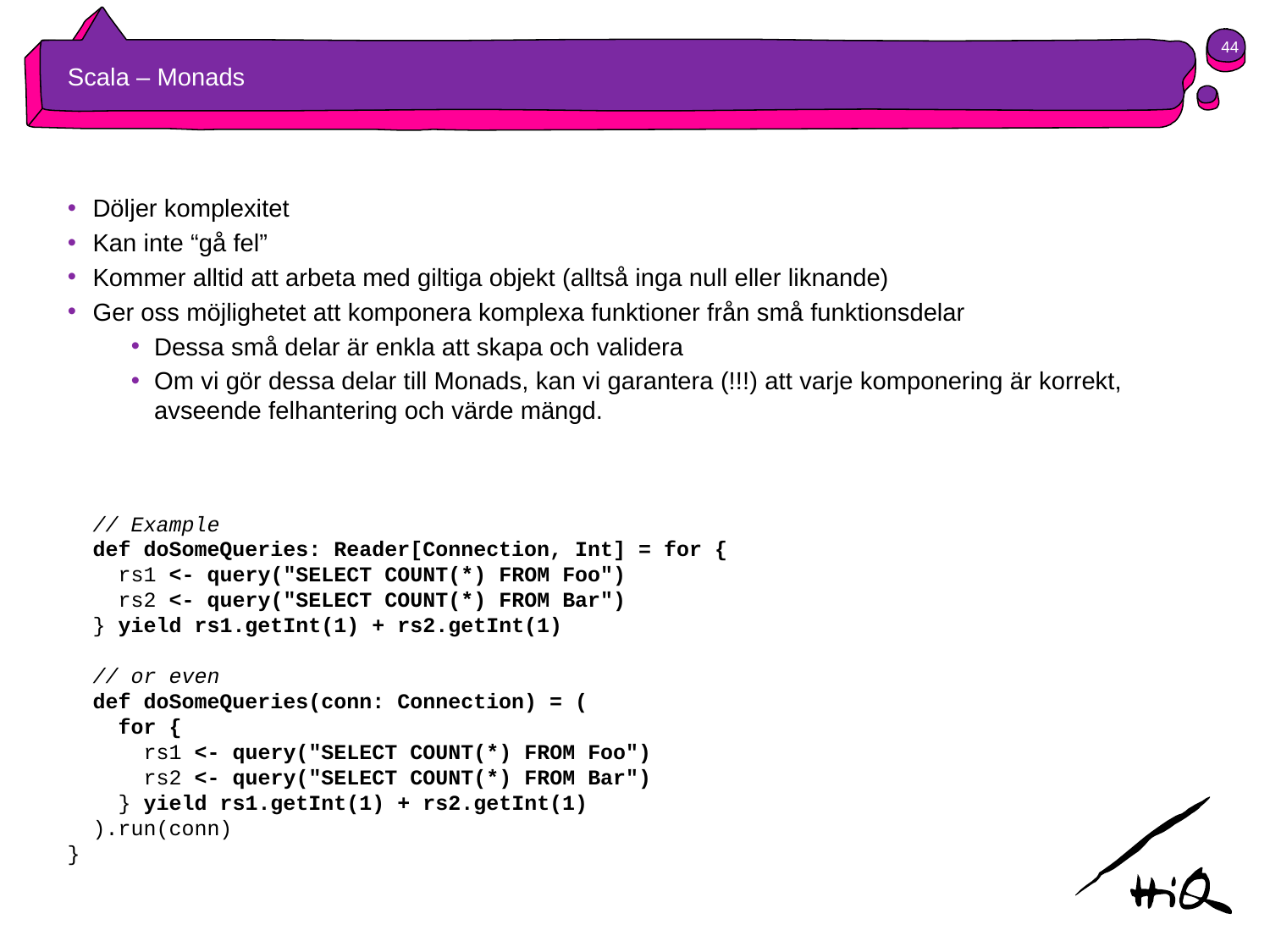

44
# Scala – Monads
Döljer komplexitet
Kan inte “gå fel”
Kommer alltid att arbeta med giltiga objekt (alltså inga null eller liknande)
Ger oss möjlighetet att komponera komplexa funktioner från små funktionsdelar
Dessa små delar är enkla att skapa och validera
Om vi gör dessa delar till Monads, kan vi garantera (!!!) att varje komponering är korrekt, avseende felhantering och värde mängd.

  // Example
  def doSomeQueries: Reader[Connection, Int] = for {
    rs1 <- query("SELECT COUNT(*) FROM Foo")
    rs2 <- query("SELECT COUNT(*) FROM Bar")
  } yield rs1.getInt(1) + rs2.getInt(1)

  // or even
  def doSomeQueries(conn: Connection) = (
    for {
      rs1 <- query("SELECT COUNT(*) FROM Foo")
      rs2 <- query("SELECT COUNT(*) FROM Bar")
    } yield rs1.getInt(1) + rs2.getInt(1)
  ).run(conn)
}